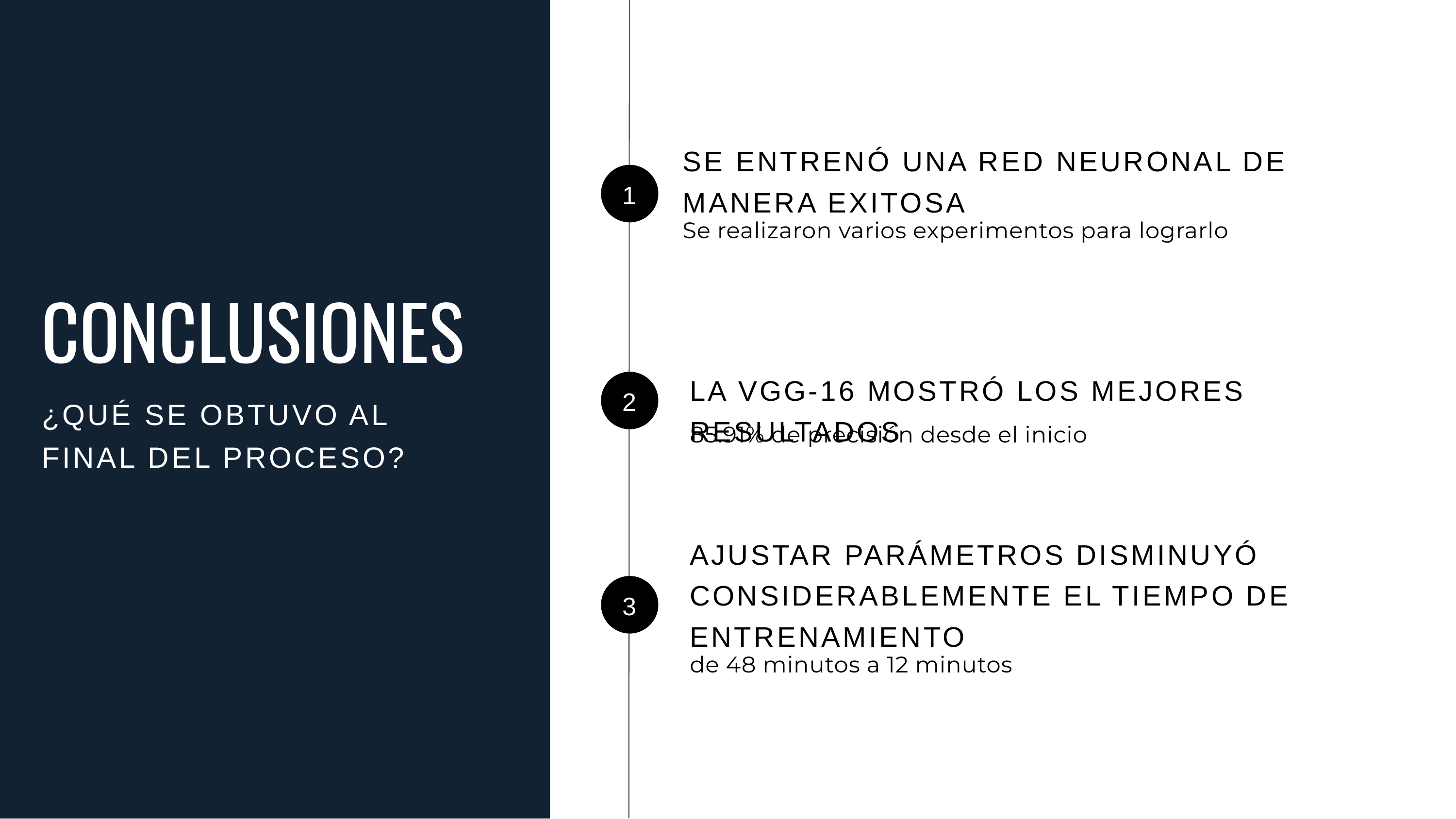

SE ENTRENÓ UNA RED NEURONAL DE MANERA EXITOSA

1
Se realizaron varios experimentos para lograrlo
CONCLUSIONES
¿QUÉ SE OBTUVO AL FINAL DEL PROCESO?
LA VGG-16 MOSTRÓ LOS MEJORES RESULTADOS

2

85.91% de precisión desde el inicio
AJUSTAR PARÁMETROS DISMINUYÓ CONSIDERABLEMENTE EL TIEMPO DE ENTRENAMIENTO

3
de 48 minutos a 12 minutos